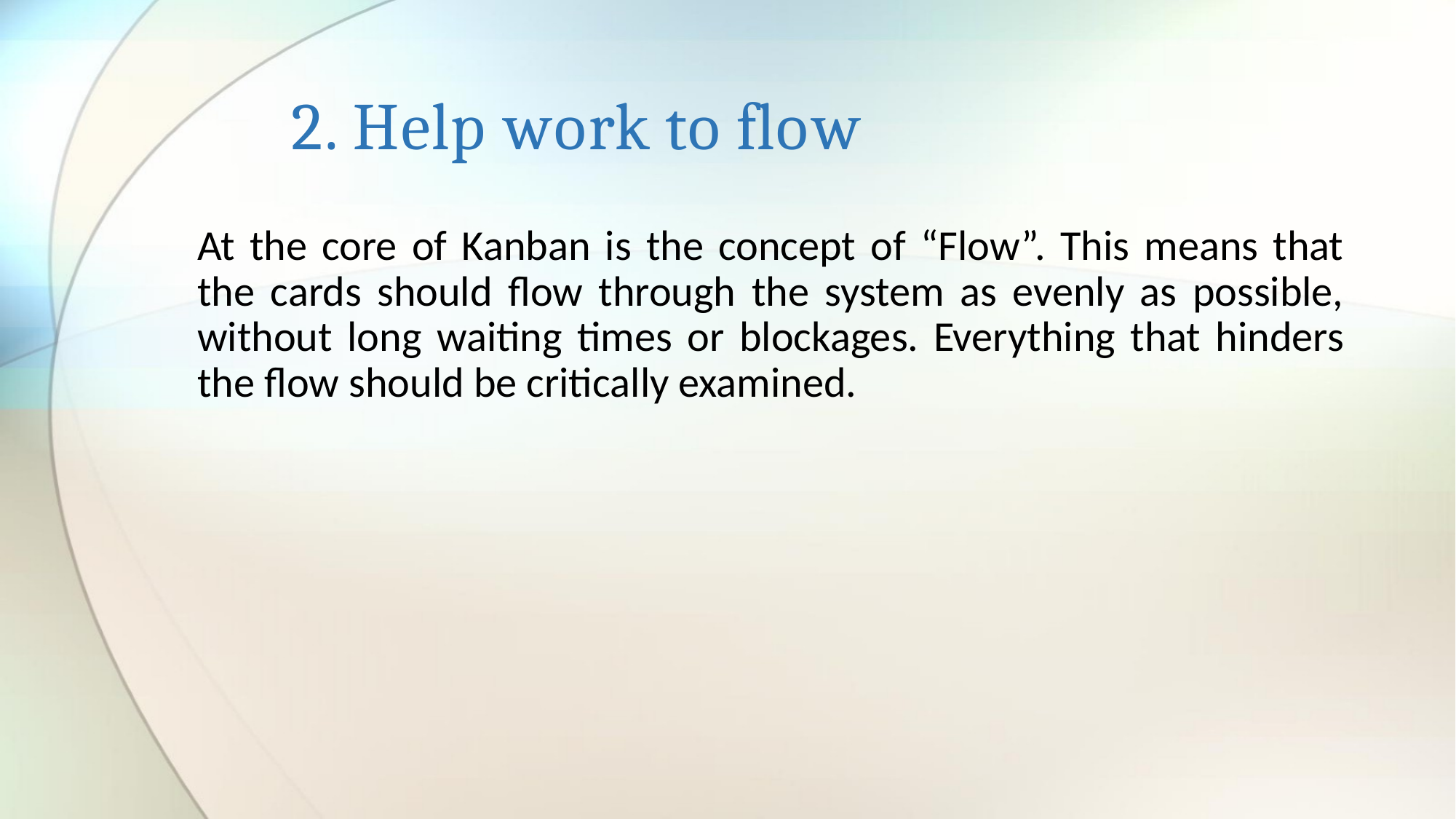

# 2. Help work to flow
At the core of Kanban is the concept of “Flow”. This means that the cards should flow through the system as evenly as possible, without long waiting times or blockages. Everything that hinders the flow should be critically examined.